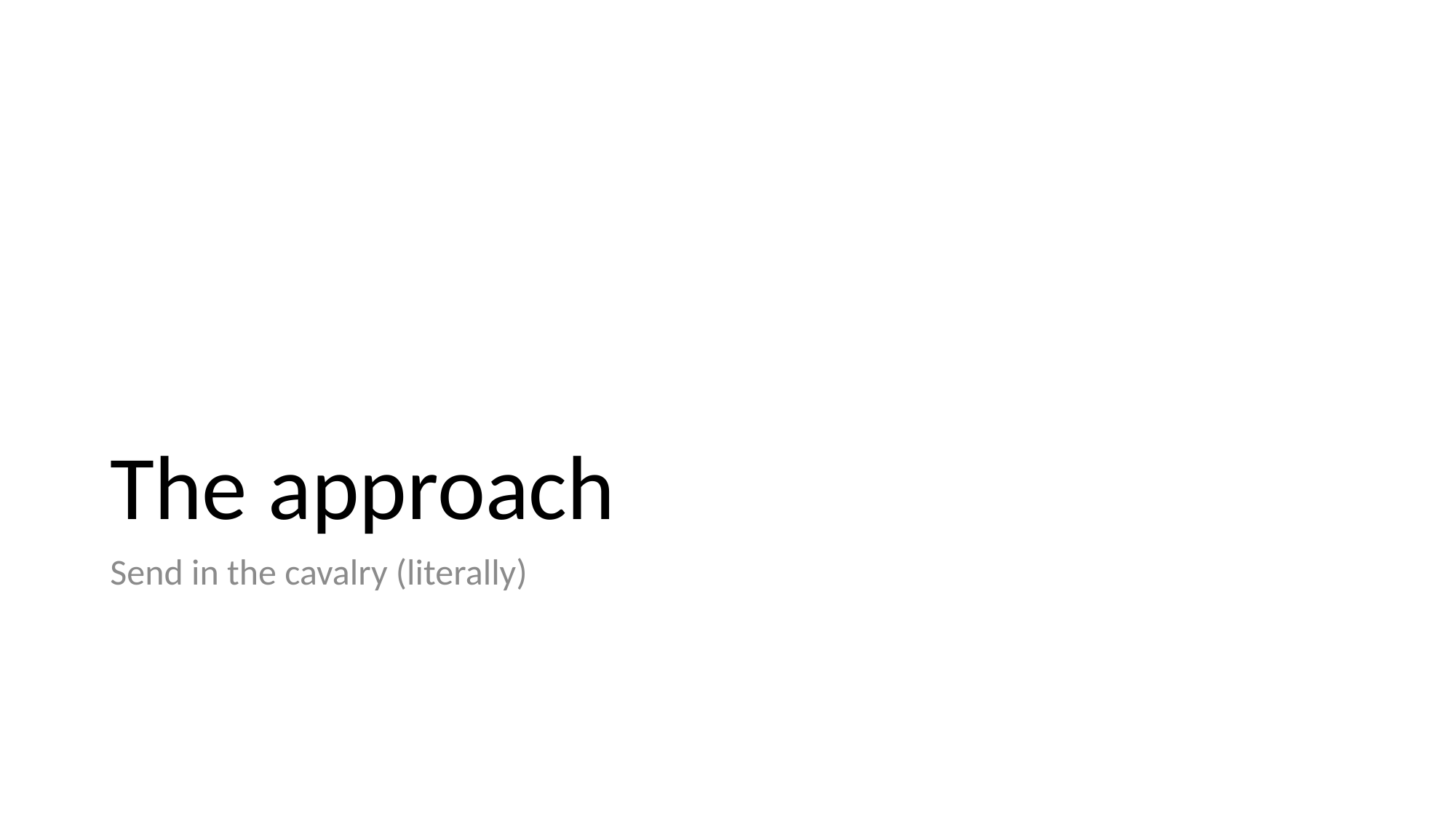

# The approach
Send in the cavalry (literally)